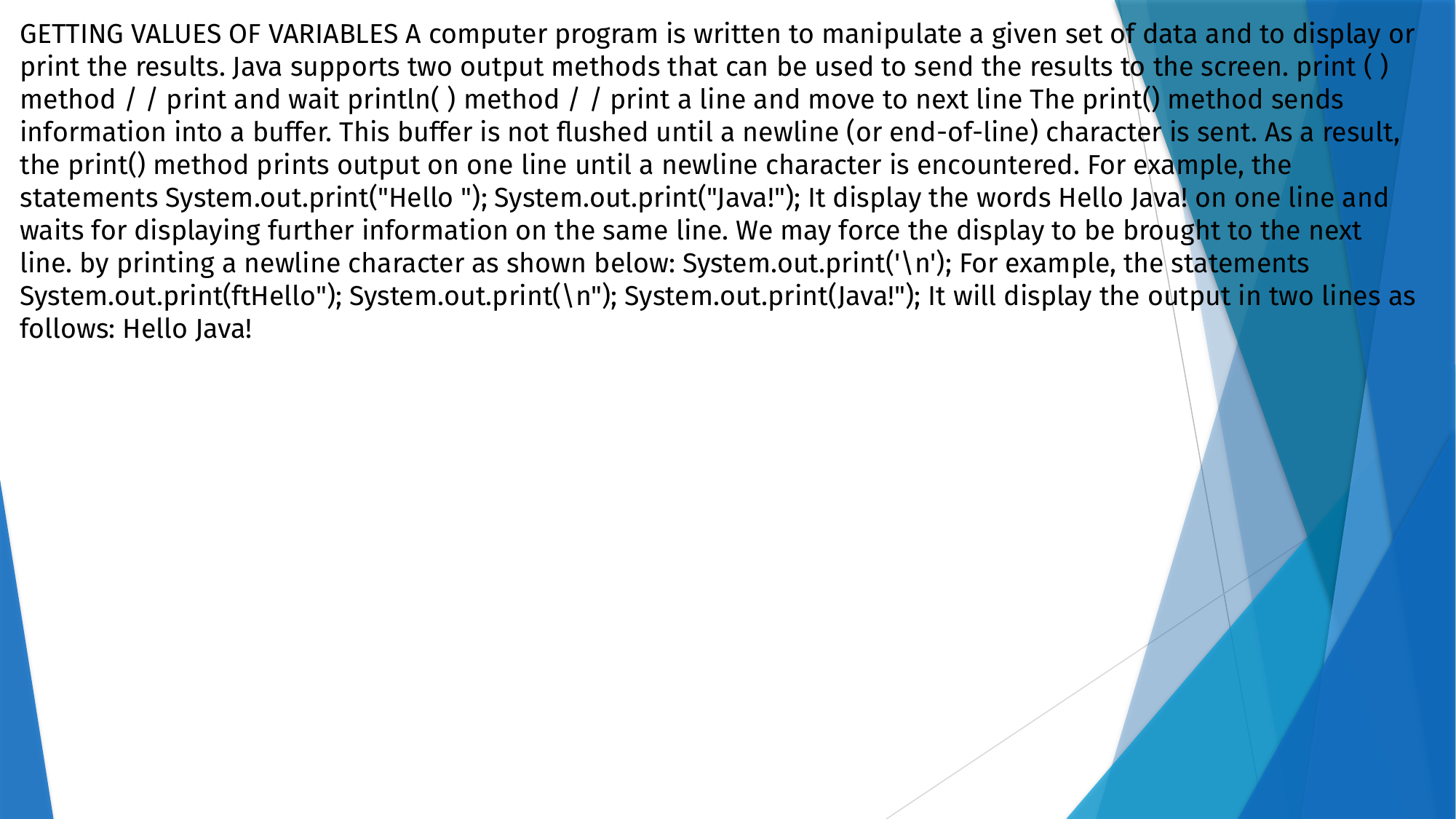

GETTING VALUES OF VARIABLES A computer program is written to manipulate a given set of data and to display or print the results. Java supports two output methods that can be used to send the results to the screen. print ( ) method / / print and wait println( ) method / / print a line and move to next line The print() method sends information into a buffer. This buffer is not flushed until a newline (or end-of-line) character is sent. As a result, the print() method prints output on one line until a newline character is encountered. For example, the statements System.out.print("Hello "); System.out.print("Java!"); It display the words Hello Java! on one line and waits for displaying further information on the same line. We may force the display to be brought to the next line. by printing a newline character as shown below: System.out.print('\n'); For example, the statements System.out.print(ftHello"); System.out.print(\n"); System.out.print(Java!"); It will display the output in two lines as follows: Hello Java!